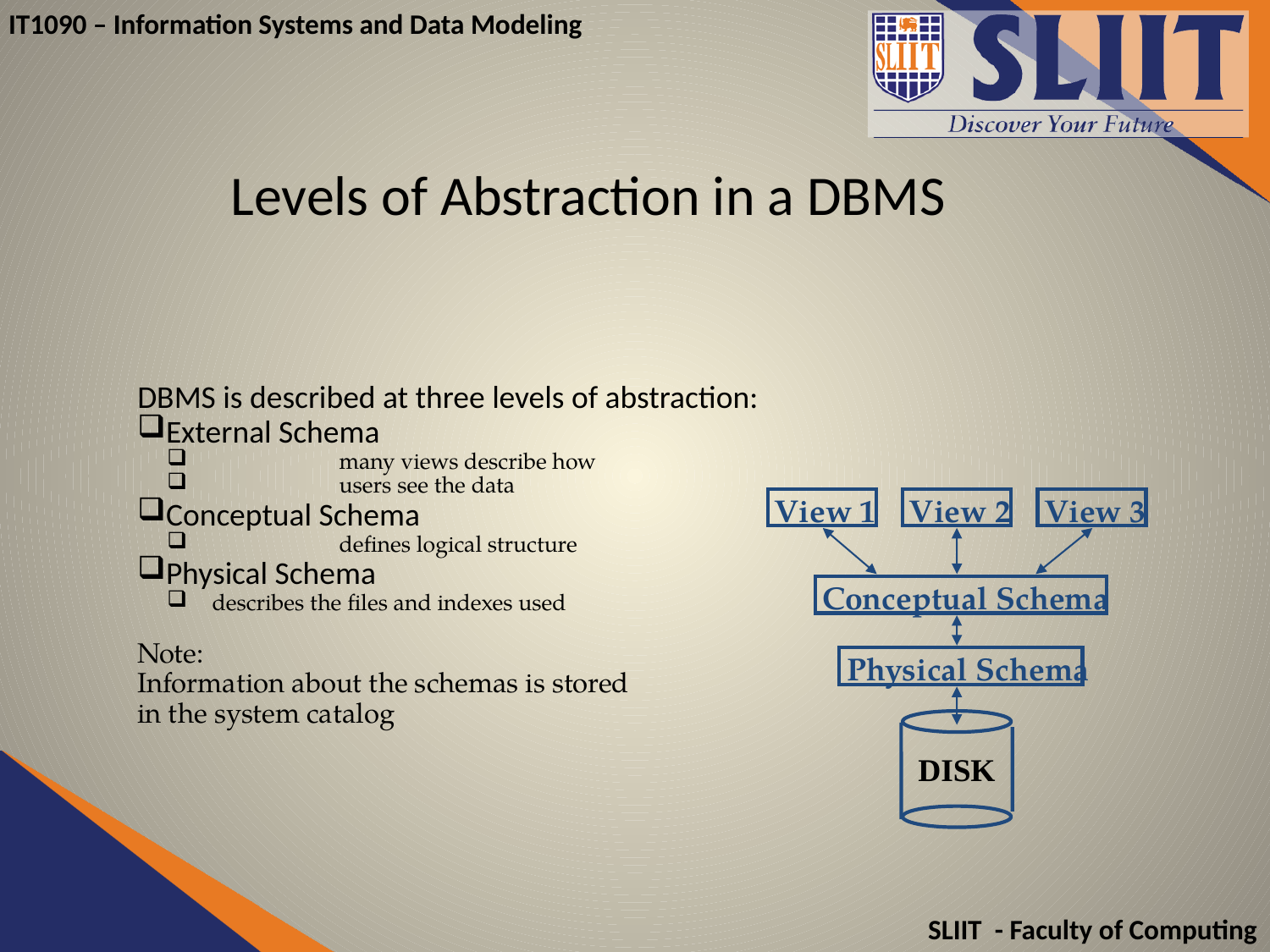

# Levels of Abstraction in a DBMS
DBMS is described at three levels of abstraction:
External Schema
	many views describe how
	users see the data
Conceptual Schema
	defines logical structure
Physical Schema
describes the files and indexes used

Note:
Information about the schemas is stored
in the system catalog
View 1
View 2
View 3

Conceptual Schema

Physical Schema

DISK